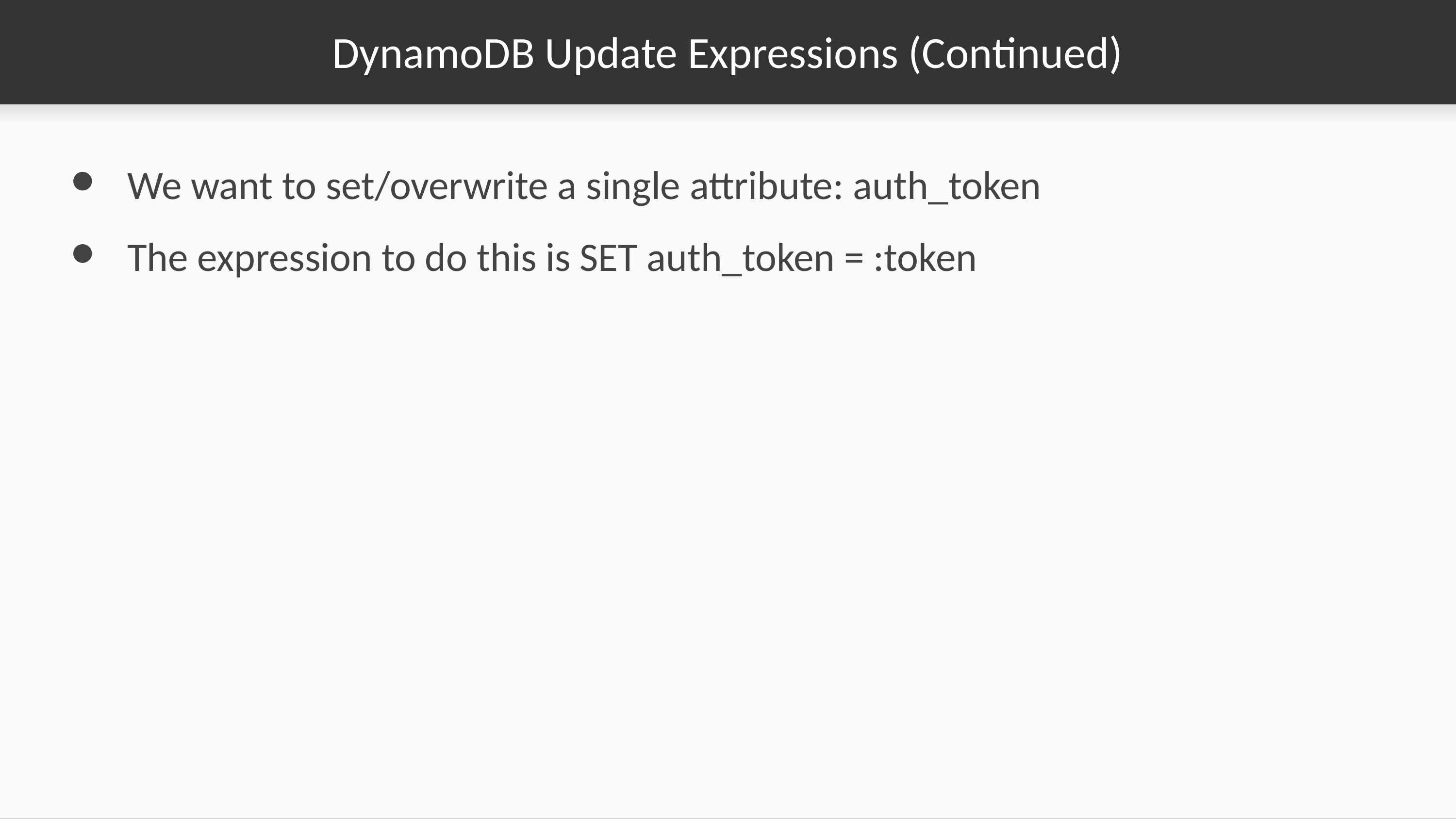

# DynamoDB Update Expressions (Continued)
We want to set/overwrite a single attribute: auth_token
The expression to do this is SET auth_token = :token